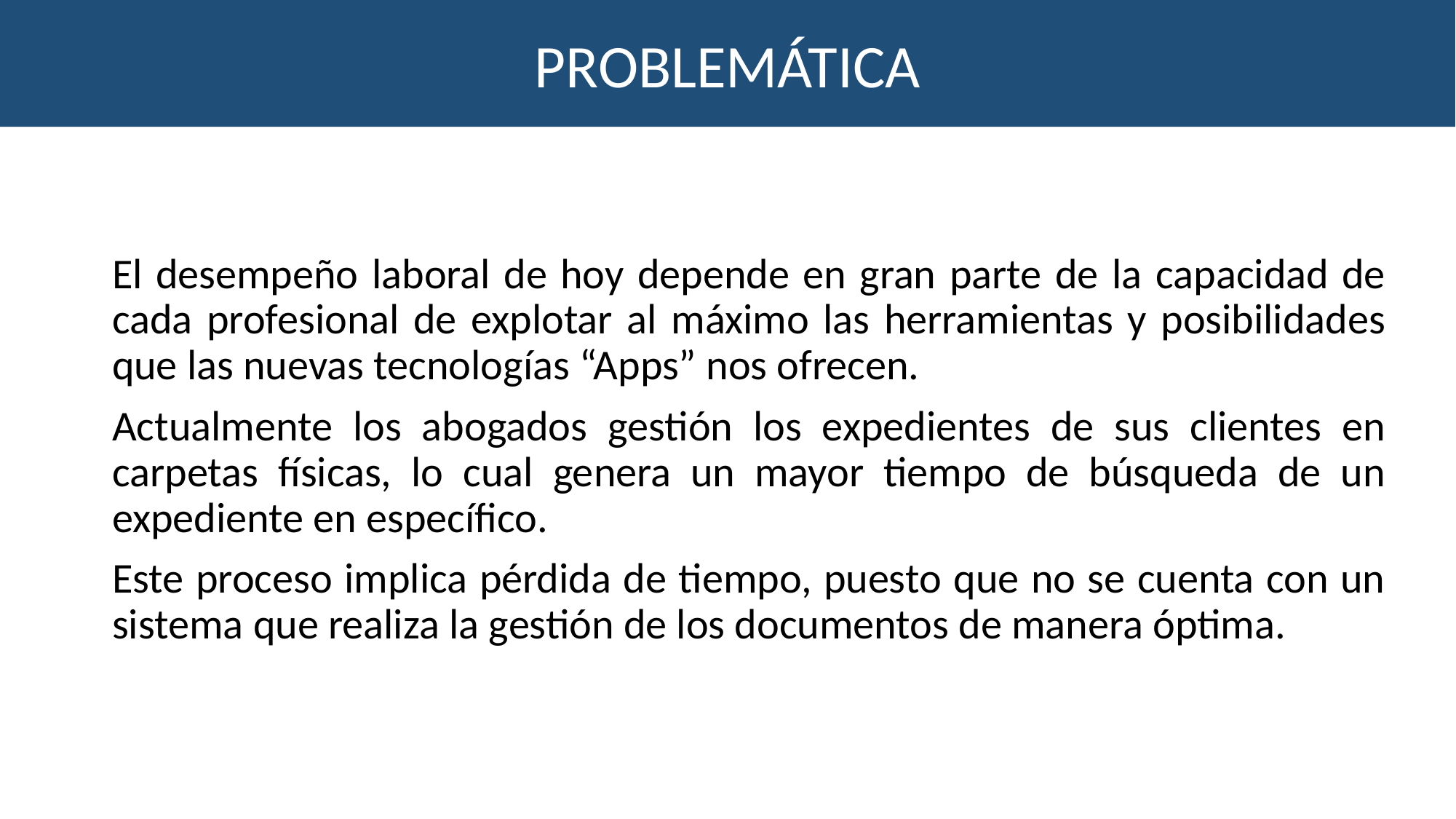

PROBLEMÁTICA

El desempeño laboral de hoy depende en gran parte de la capacidad de cada profesional de explotar al máximo las herramientas y posibilidades que las nuevas tecnologías “Apps” nos ofrecen.
Actualmente los abogados gestión los expedientes de sus clientes en carpetas físicas, lo cual genera un mayor tiempo de búsqueda de un expediente en específico.
Este proceso implica pérdida de tiempo, puesto que no se cuenta con un sistema que realiza la gestión de los documentos de manera óptima.